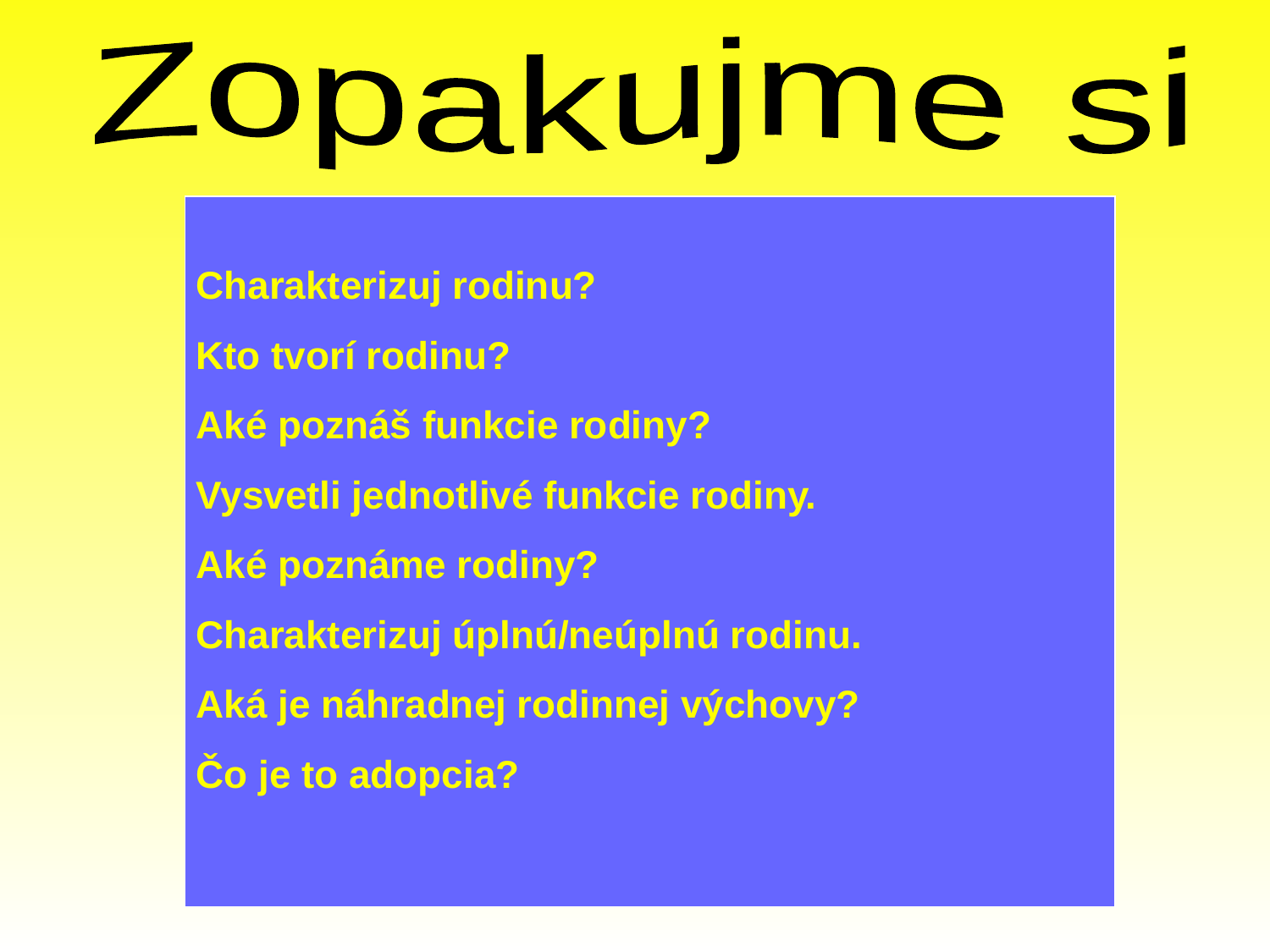

Zopakujme si
Charakterizuj rodinu?
Kto tvorí rodinu?
Aké poznáš funkcie rodiny?
Vysvetli jednotlivé funkcie rodiny.
Aké poznáme rodiny?
Charakterizuj úplnú/neúplnú rodinu.
Aká je náhradnej rodinnej výchovy?
Čo je to adopcia?